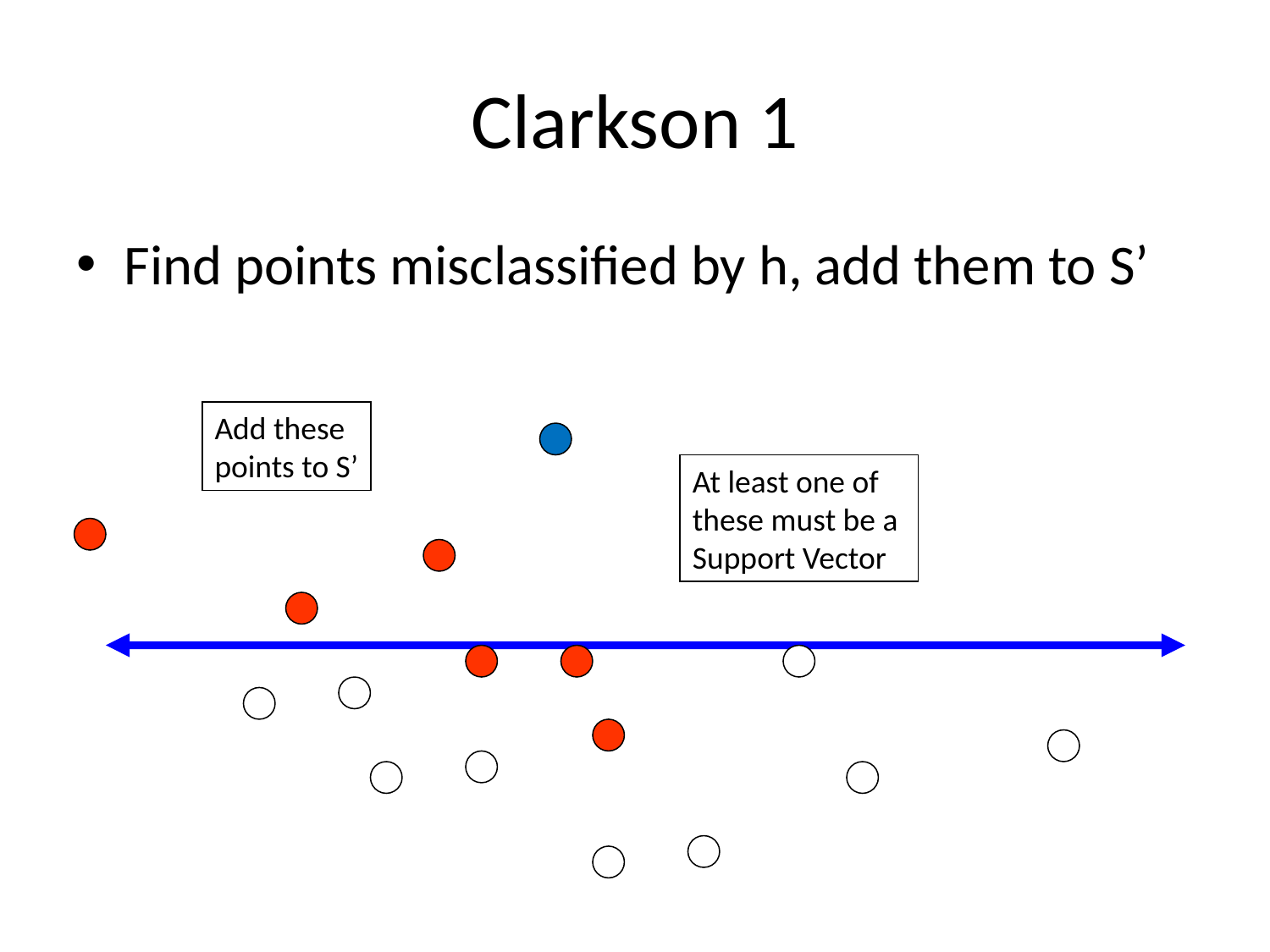

# Clarkson 1
Find points misclassified by h, add them to S’
Add these
points to S’

At least one of
these must be a
Support Vector